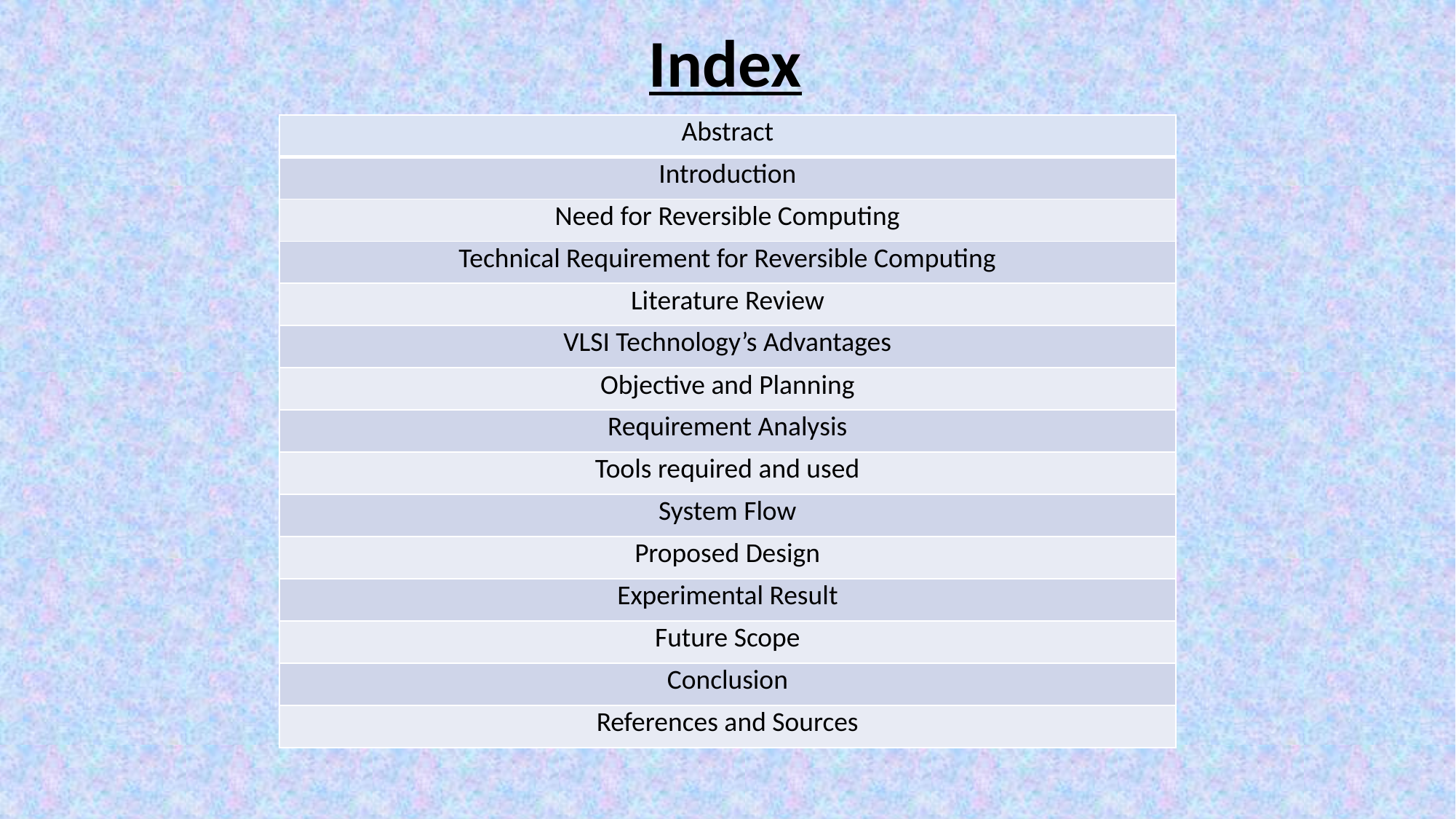

# Index
| Abstract |
| --- |
| Introduction |
| Need for Reversible Computing |
| Technical Requirement for Reversible Computing |
| Literature Review |
| VLSI Technology’s Advantages |
| Objective and Planning |
| Requirement Analysis |
| Tools required and used |
| System Flow |
| Proposed Design |
| Experimental Result |
| Future Scope |
| Conclusion |
| References and Sources |